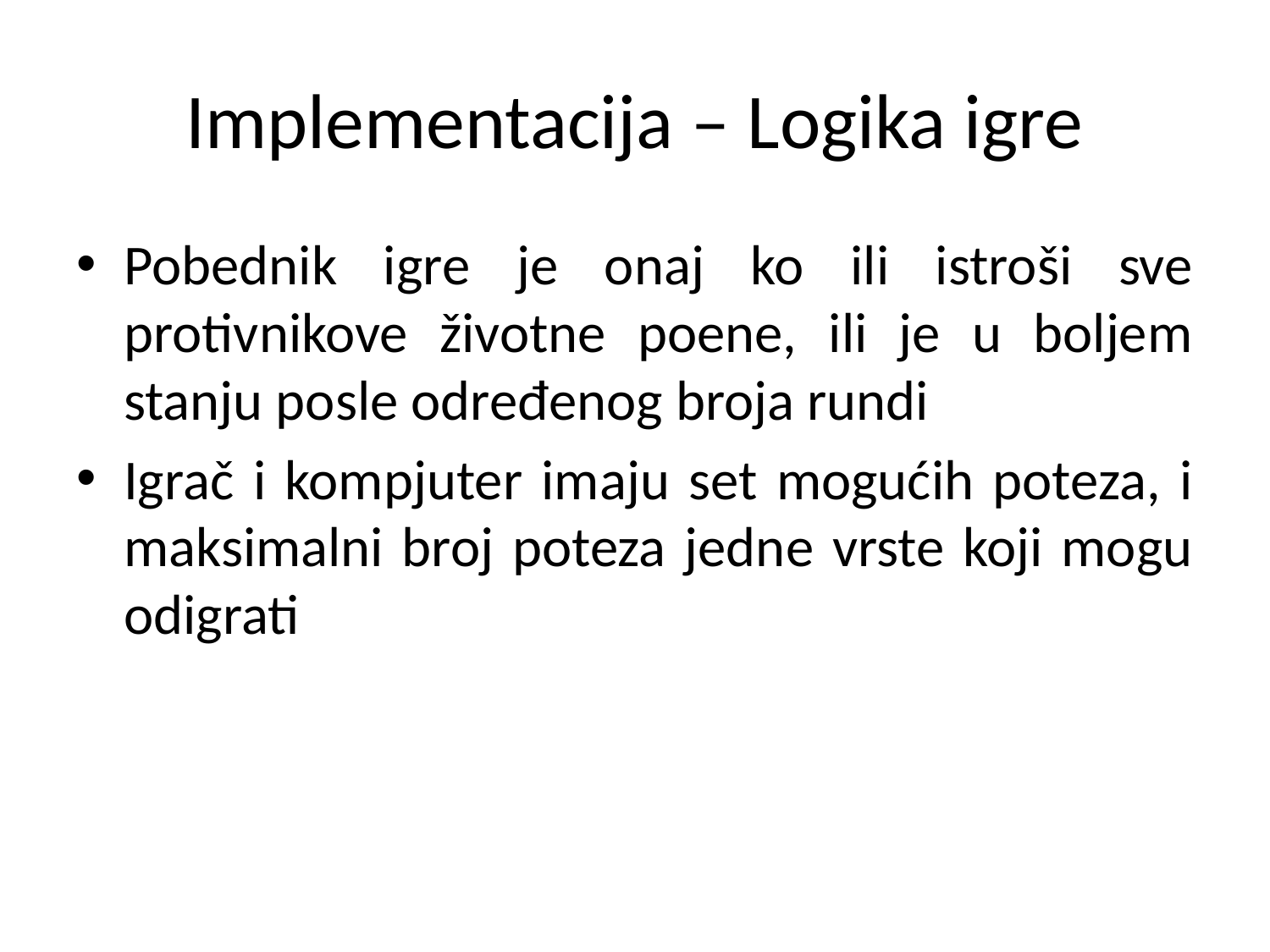

# Implementacija – Logika igre
Pobednik igre je onaj ko ili istroši sve protivnikove životne poene, ili je u boljem stanju posle određenog broja rundi
Igrač i kompjuter imaju set mogućih poteza, i maksimalni broj poteza jedne vrste koji mogu odigrati